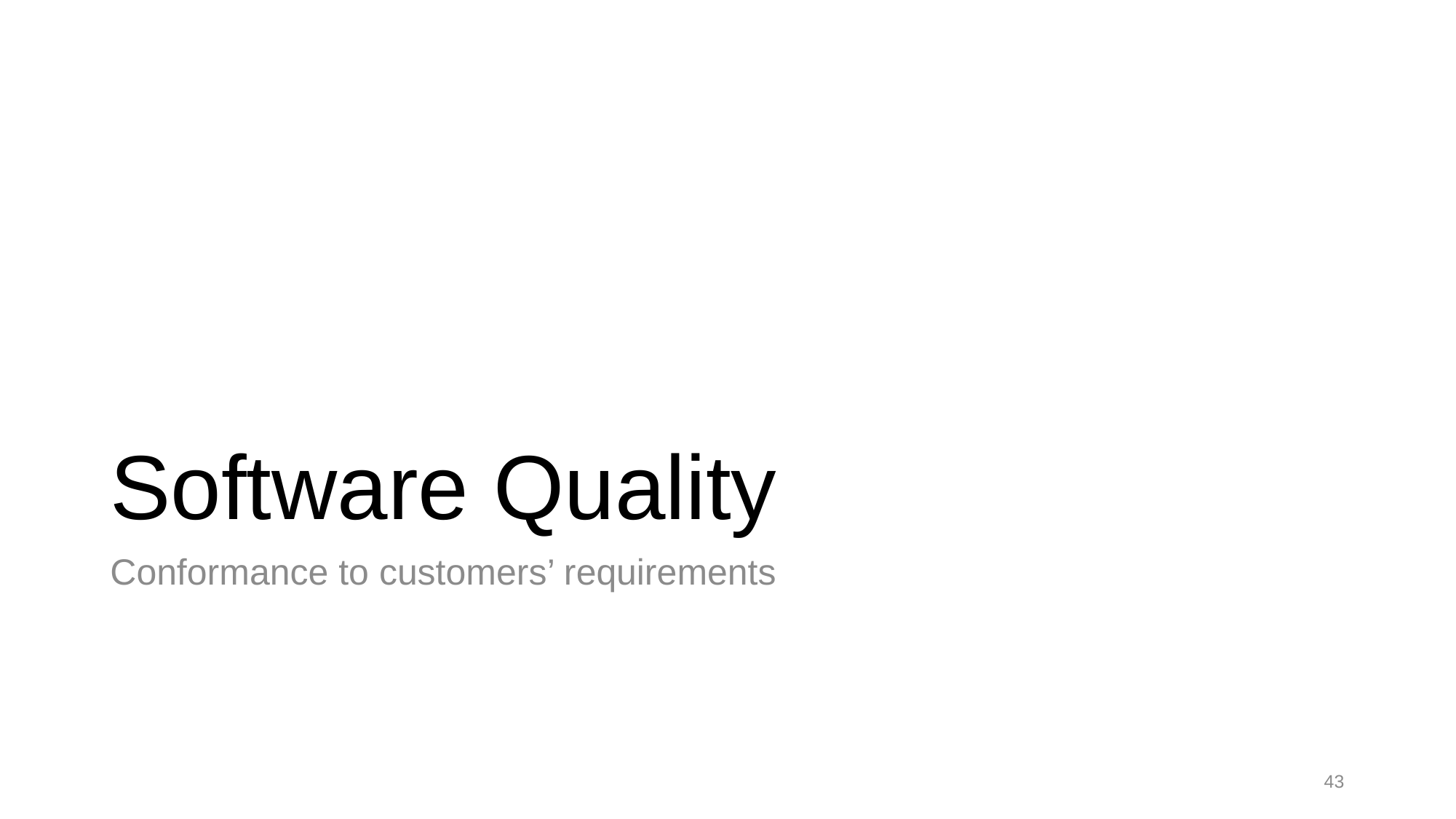

# Software Quality
Conformance to customers’ requirements
43